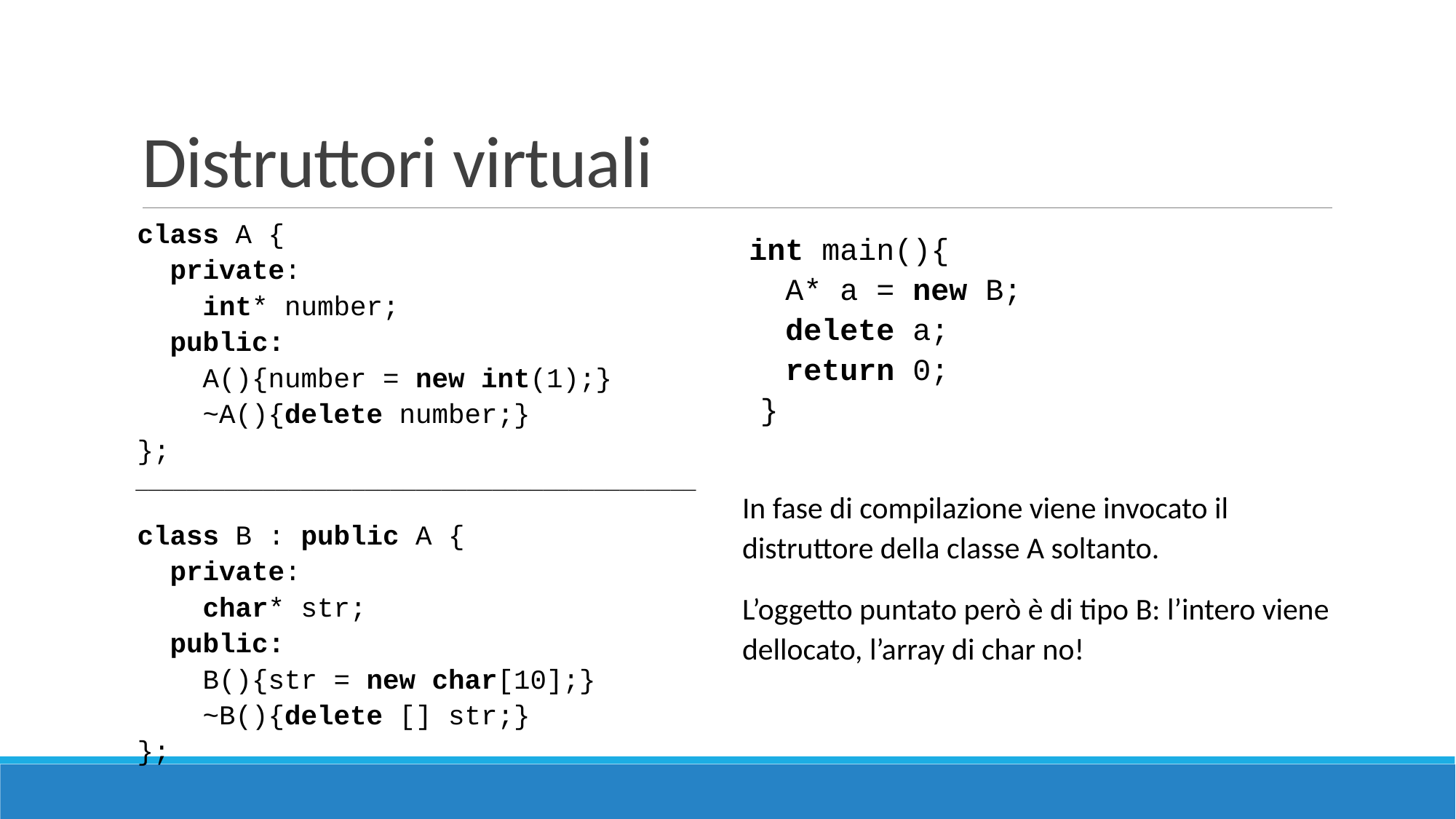

# Distruttori virtuali
class A {
  private:
    int* number;
  public:
    A(){number = new int(1);}
    ~A(){delete number;}
};
____________________________________________

class B : public A {
  private:
    char* str;
  public:
    B(){str = new char[10];}
    ~B(){delete [] str;}
};

int main(){
  A* a = new B;
  delete a;
  return 0;
 }

In fase di compilazione viene invocato il distruttore della classe A soltanto.
L’oggetto puntato però è di tipo B: l’intero viene dellocato, l’array di char no!